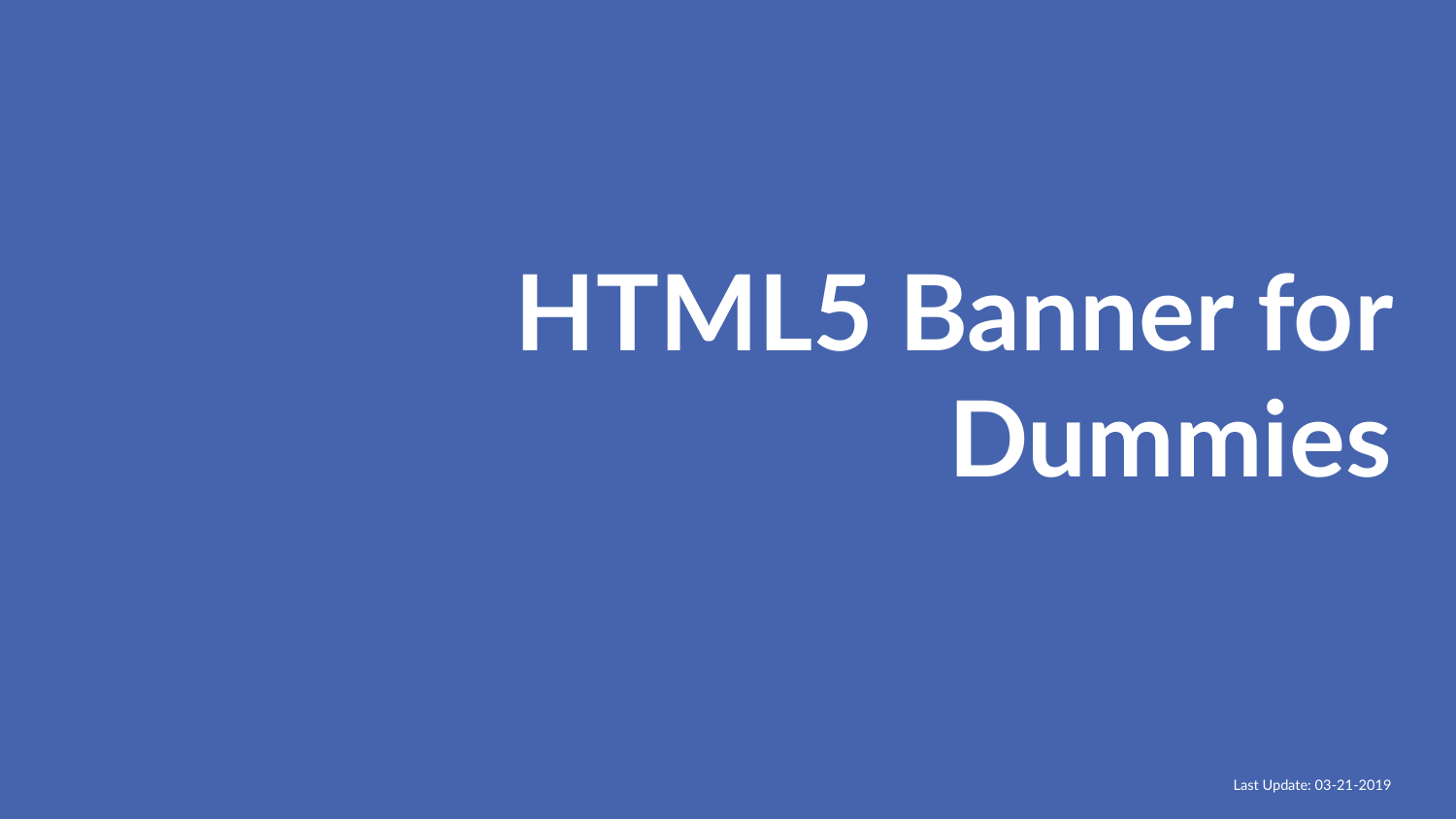

# HTML5 Banner for Dummies
Last Update: 03-21-2019